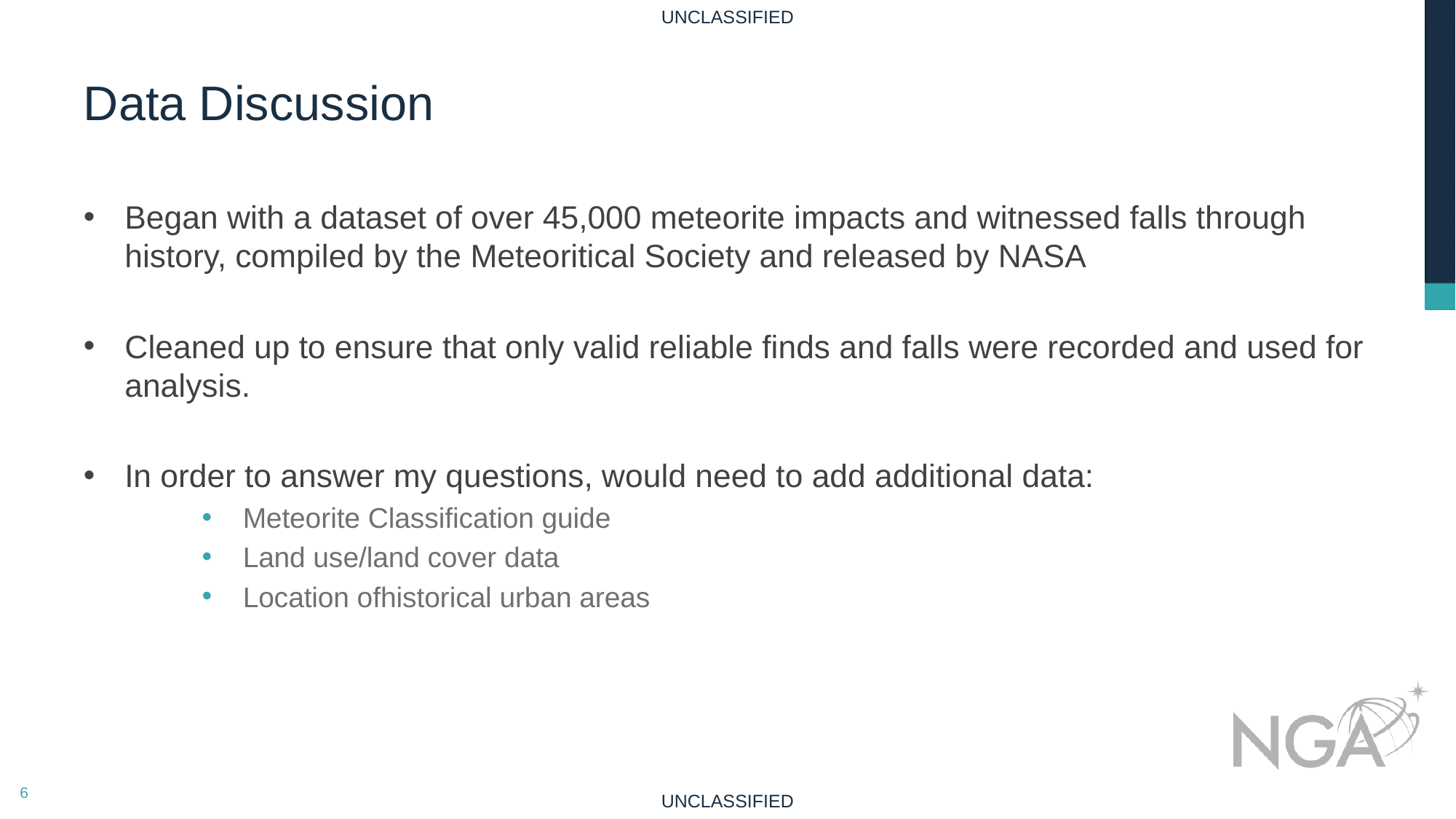

# Data Discussion
Began with a dataset of over 45,000 meteorite impacts and witnessed falls through history, compiled by the Meteoritical Society and released by NASA

Cleaned up to ensure that only valid reliable finds and falls were recorded and used for analysis.

In order to answer my questions, would need to add additional data:
Meteorite Classification guide
Land use/land cover data
Location ofhistorical urban areas